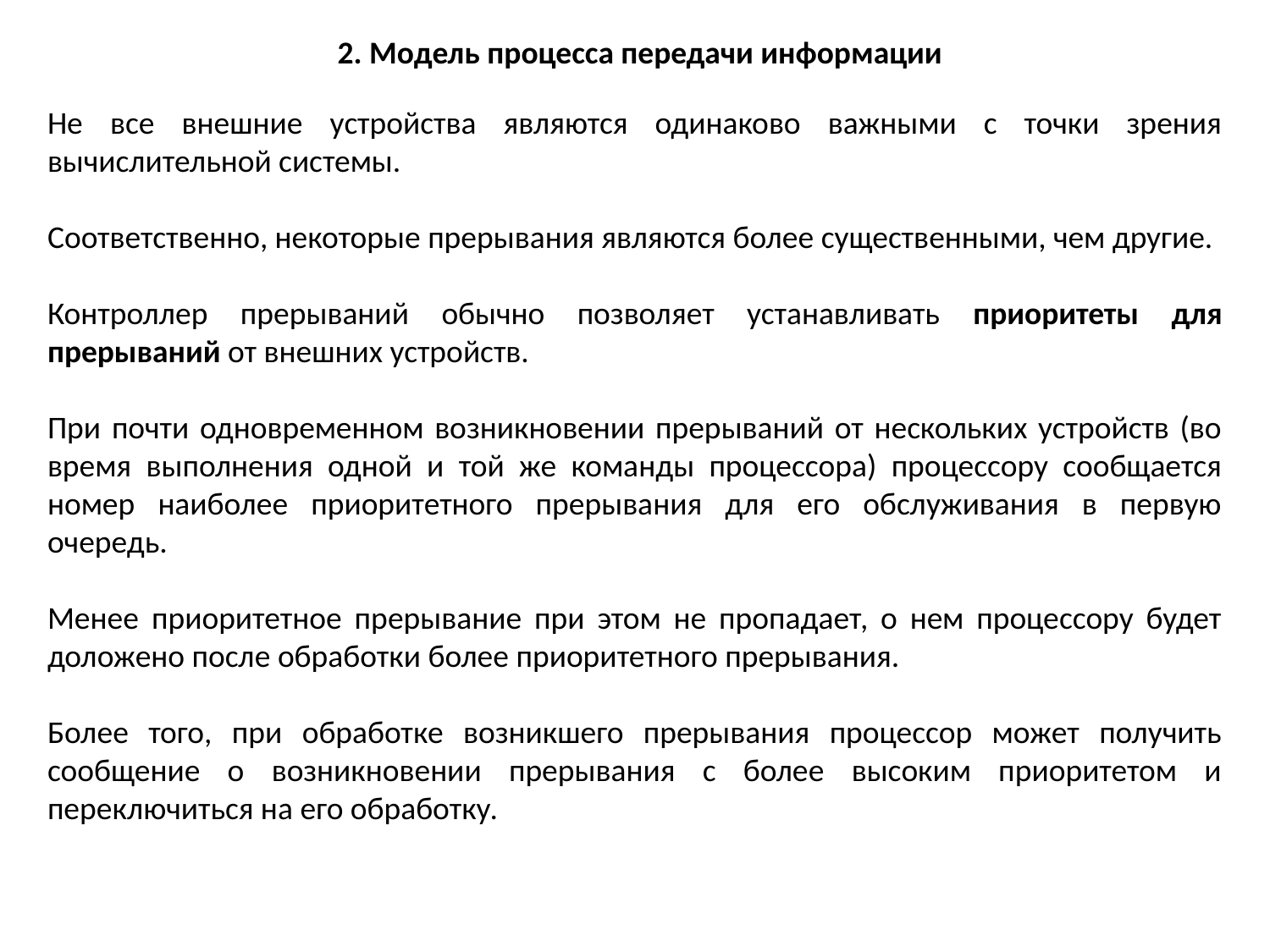

2. Модель процесса передачи информации
Не все внешние устройства являются одинаково важными с точки зрения вычислительной системы.

Соответственно, некоторые прерывания являются более существенными, чем другие.

Контроллер прерываний обычно позволяет устанавливать приоритеты для прерываний от внешних устройств.

При почти одновременном возникновении прерываний от нескольких устройств (во время выполнения одной и той же команды процессора) процессору сообщается номер наиболее приоритетного прерывания для его обслуживания в первую очередь.

Менее приоритетное прерывание при этом не пропадает, о нем процессору будет доложено после обработки более приоритетного прерывания.

Более того, при обработке возникшего прерывания процессор может получить сообщение о возникновении прерывания с более высоким приоритетом и переключиться на его обработку.